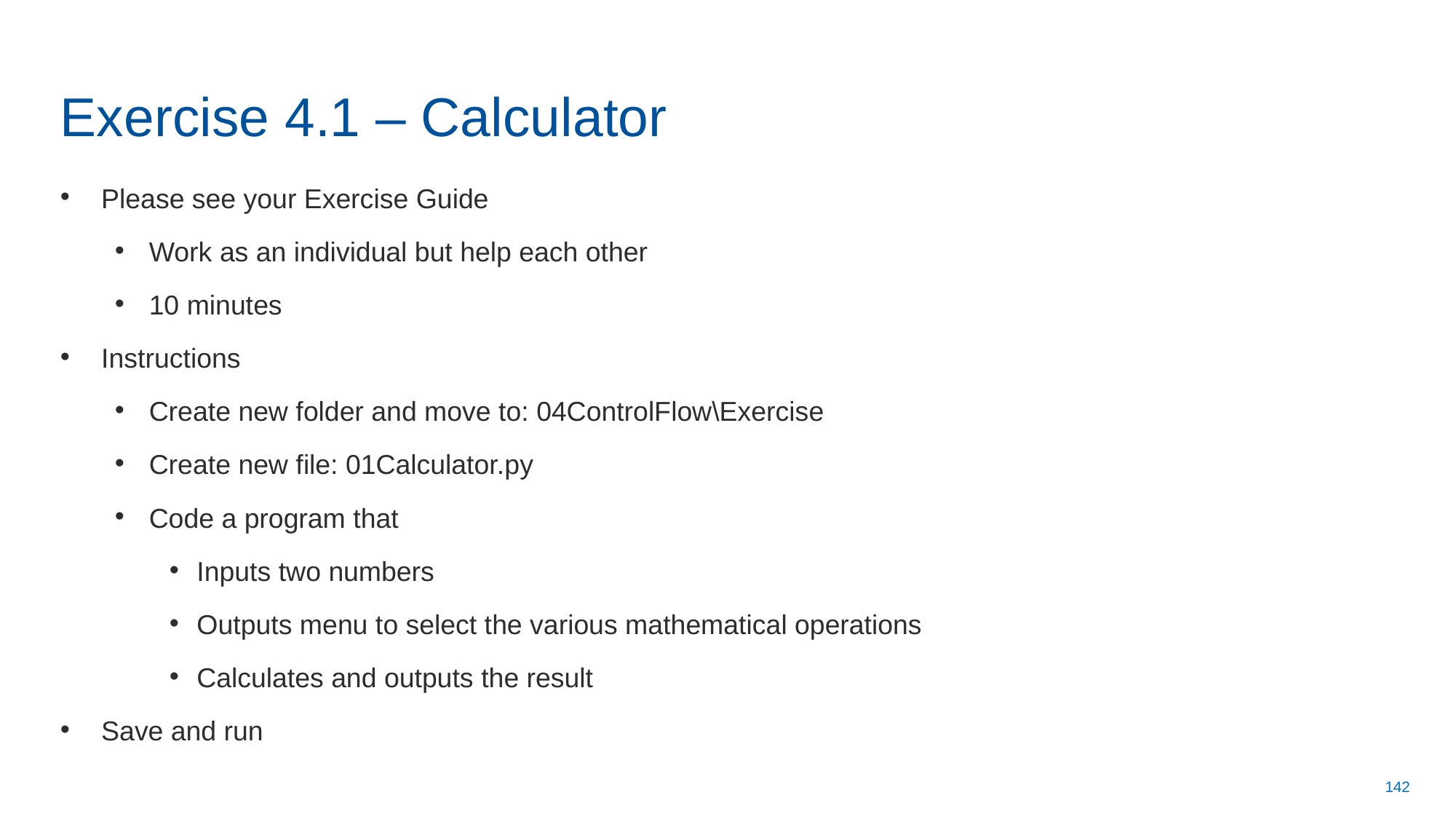

# Exercise 4.1 – Calculator

Please see your Exercise Guide
Work as an individual but help each other
10 minutes
Instructions
Create new folder and move to: 04ControlFlow\Exercise
Create new file: 01Calculator.py
Code a program that
Inputs two numbers
Outputs menu to select the various mathematical operations
Calculates and outputs the result
Save and run